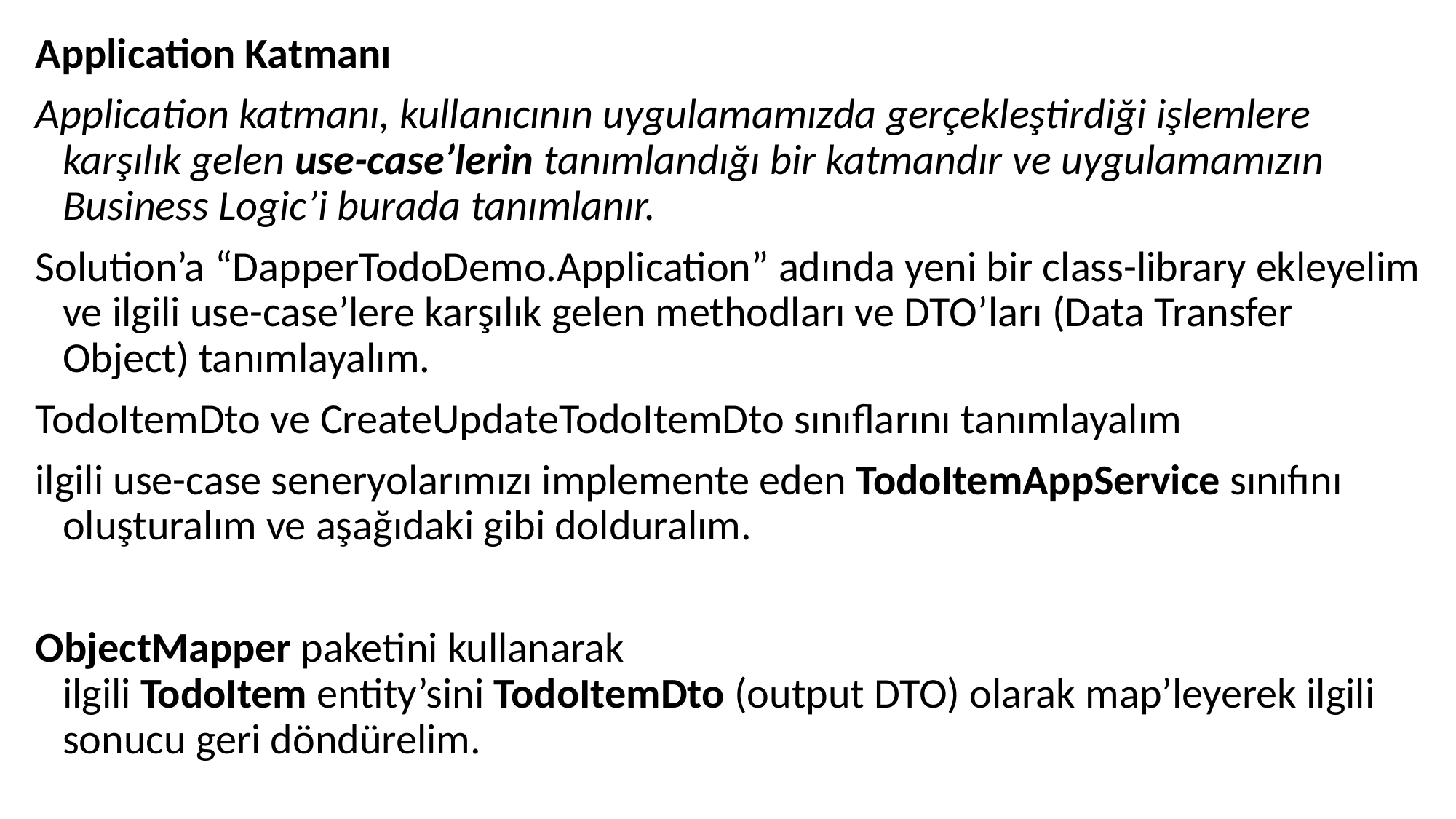

Application Katmanı
Application katmanı, kullanıcının uygulamamızda gerçekleştirdiği işlemlere karşılık gelen use-case’lerin tanımlandığı bir katmandır ve uygulamamızın Business Logic’i burada tanımlanır.
Solution’a “DapperTodoDemo.Application” adında yeni bir class-library ekleyelim ve ilgili use-case’lere karşılık gelen methodları ve DTO’ları (Data Transfer Object) tanımlayalım.
TodoItemDto ve CreateUpdateTodoItemDto sınıflarını tanımlayalım
ilgili use-case seneryolarımızı implemente eden TodoItemAppService sınıfını oluşturalım ve aşağıdaki gibi dolduralım.

ObjectMapper paketini kullanarak ilgili TodoItem entity’sini TodoItemDto (output DTO) olarak map’leyerek ilgili sonucu geri döndürelim.